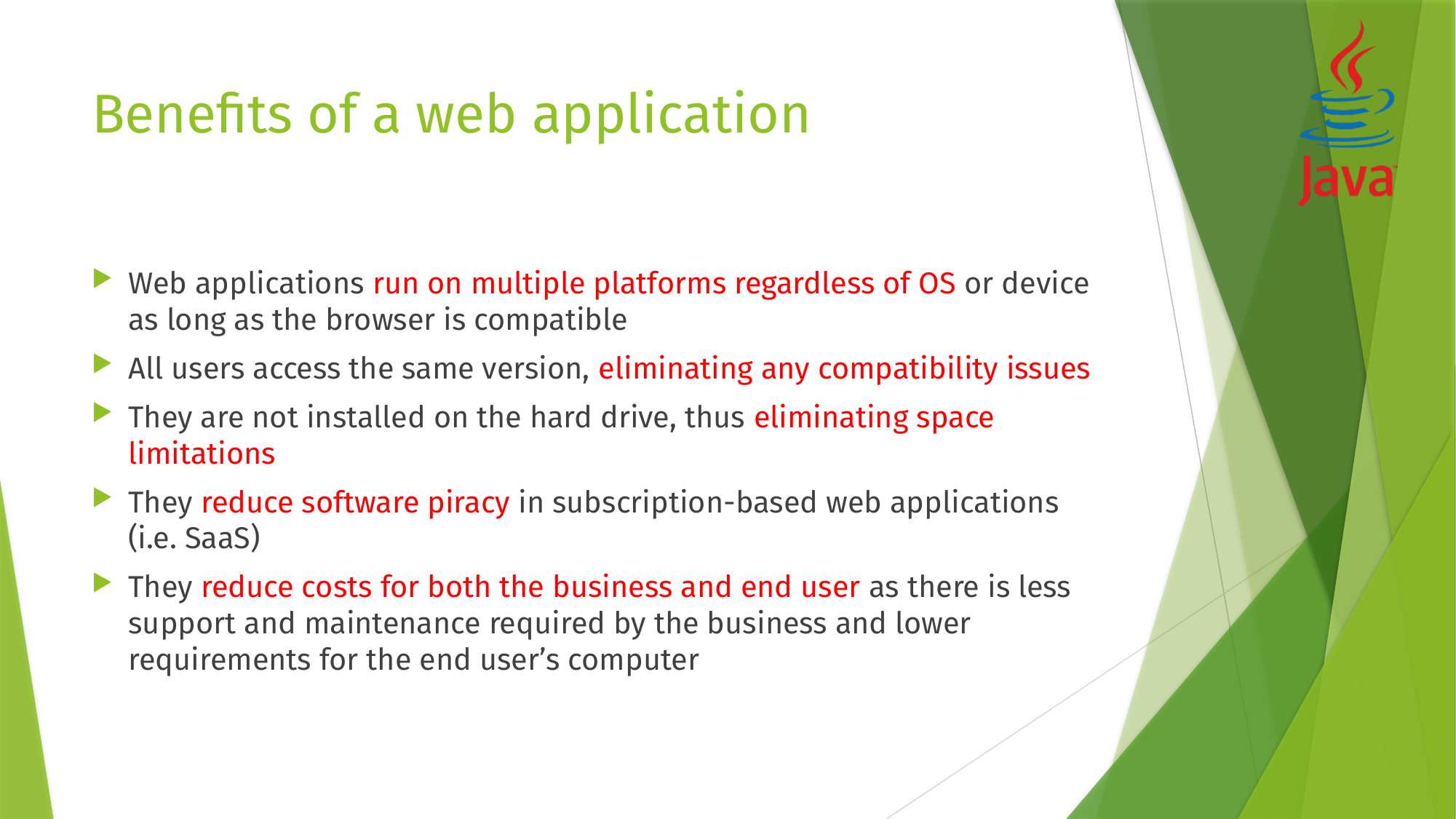

# Benefits of a web application
Web applications run on multiple platforms regardless of OS or device as long as the browser is compatible
All users access the same version, eliminating any compatibility issues
They are not installed on the hard drive, thus eliminating space limitations
They reduce software piracy in subscription-based web applications (i.e. SaaS)
They reduce costs for both the business and end user as there is less support and maintenance required by the business and lower requirements for the end user’s computer